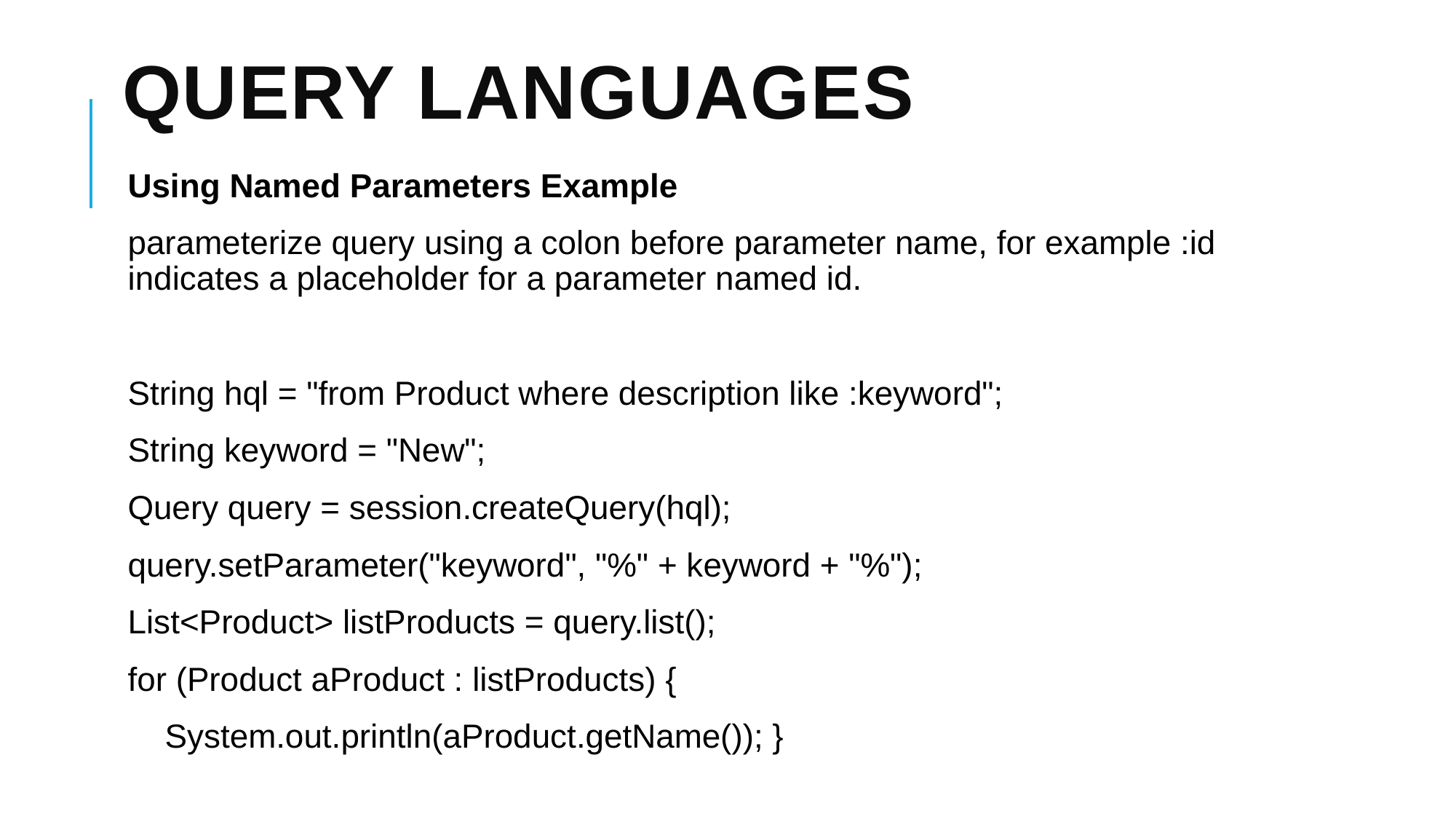

# Query languages
Using Named Parameters Example
parameterize query using a colon before parameter name, for example :id indicates a placeholder for a parameter named id.

String hql = "from Product where description like :keyword";
String keyword = "New";
Query query = session.createQuery(hql);
query.setParameter("keyword", "%" + keyword + "%");
List<Product> listProducts = query.list();
for (Product aProduct : listProducts) {
    System.out.println(aProduct.getName()); }